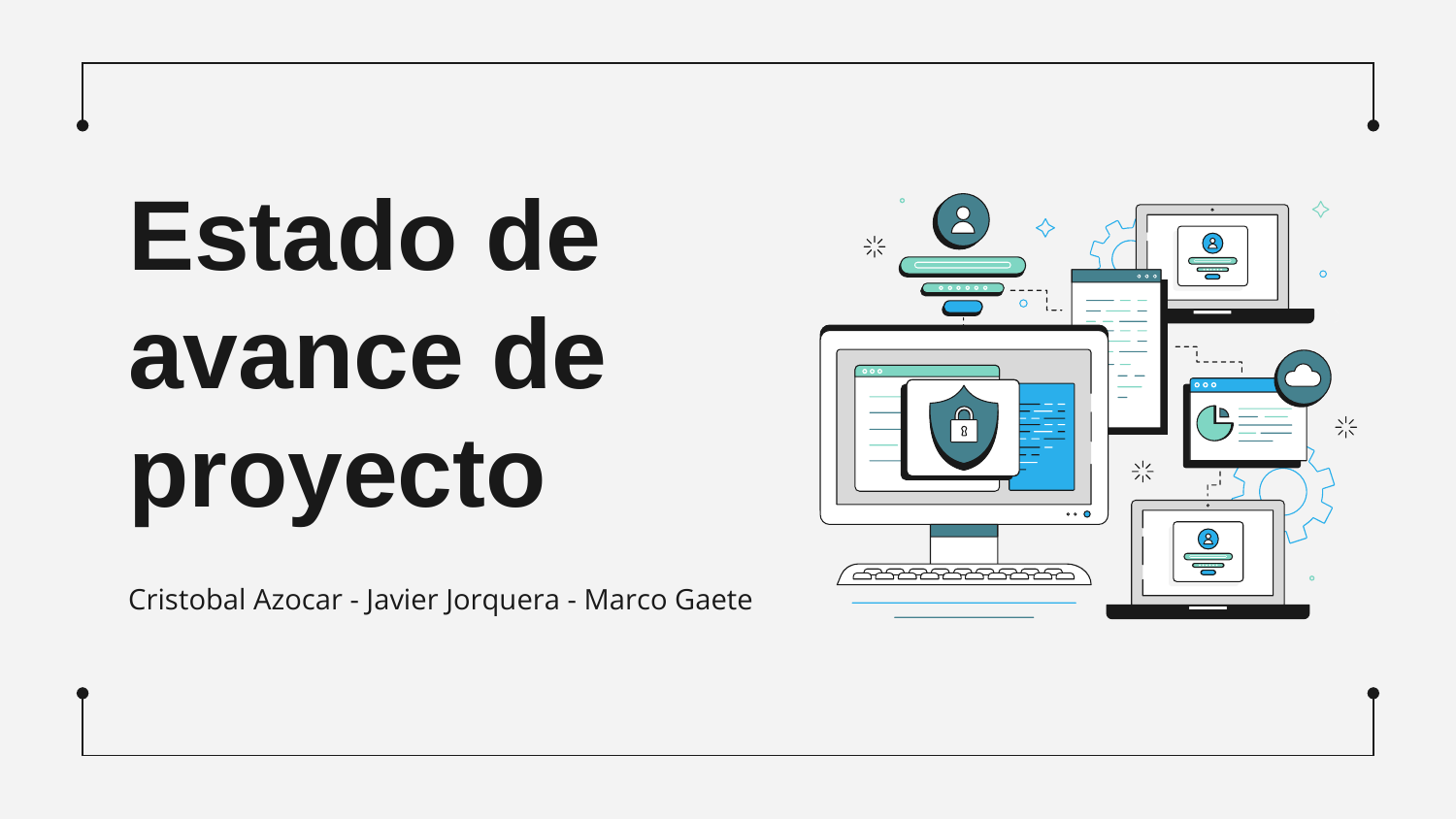

# Estado de avance de proyecto
Cristobal Azocar - Javier Jorquera - Marco Gaete